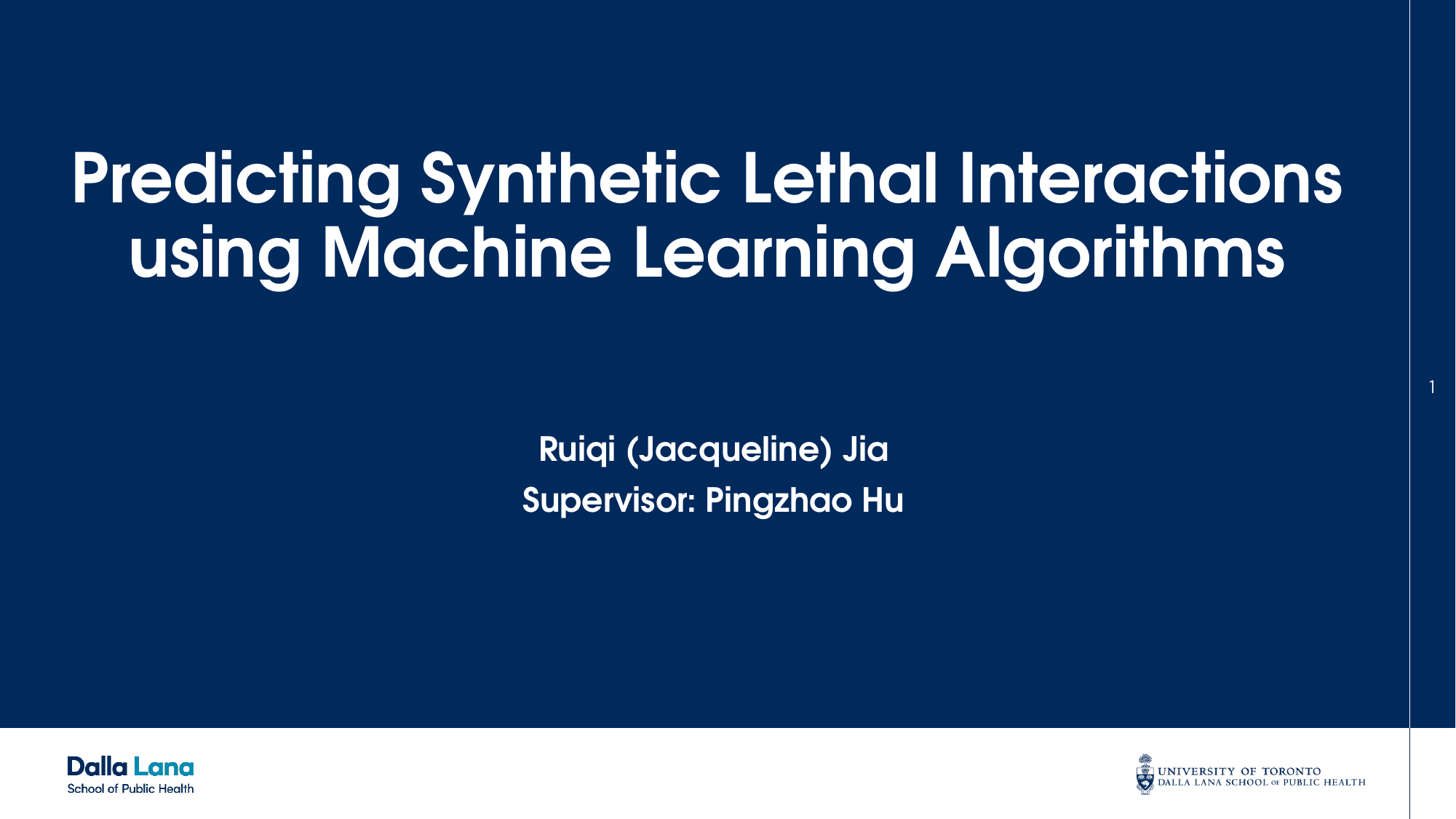

# Predicting Synthetic Lethal Interactions using Machine Learning Algorithms
1
Ruiqi (Jacqueline) Jia
Supervisor: Pingzhao Hu